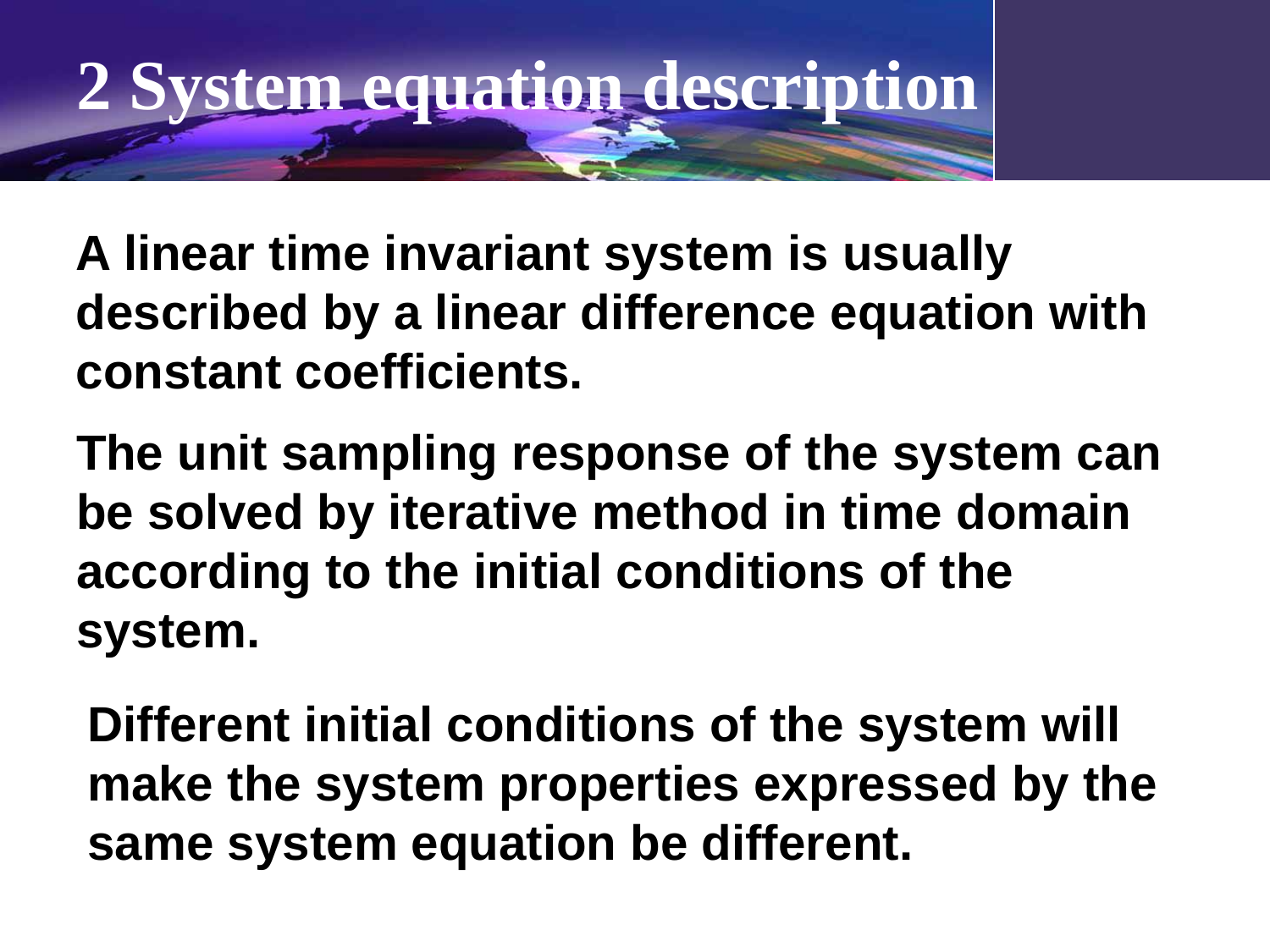

# 2 System equation description
A linear time invariant system is usually described by a linear difference equation with constant coefficients.
The unit sampling response of the system can be solved by iterative method in time domain according to the initial conditions of the system.
Different initial conditions of the system will make the system properties expressed by the same system equation be different.